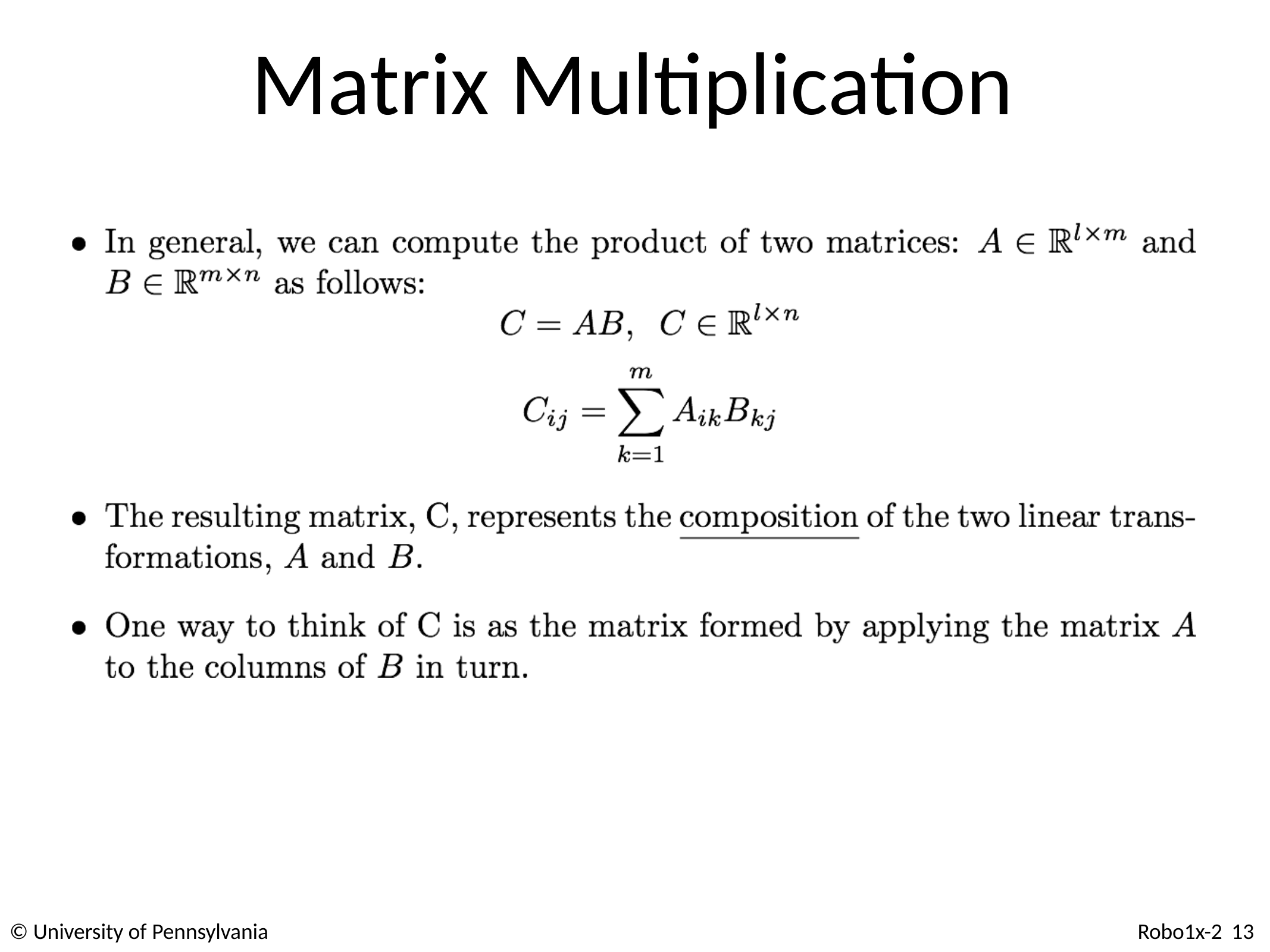

# Matrix Multiplication

© University of Pennsylvania
Robo1x-2 13